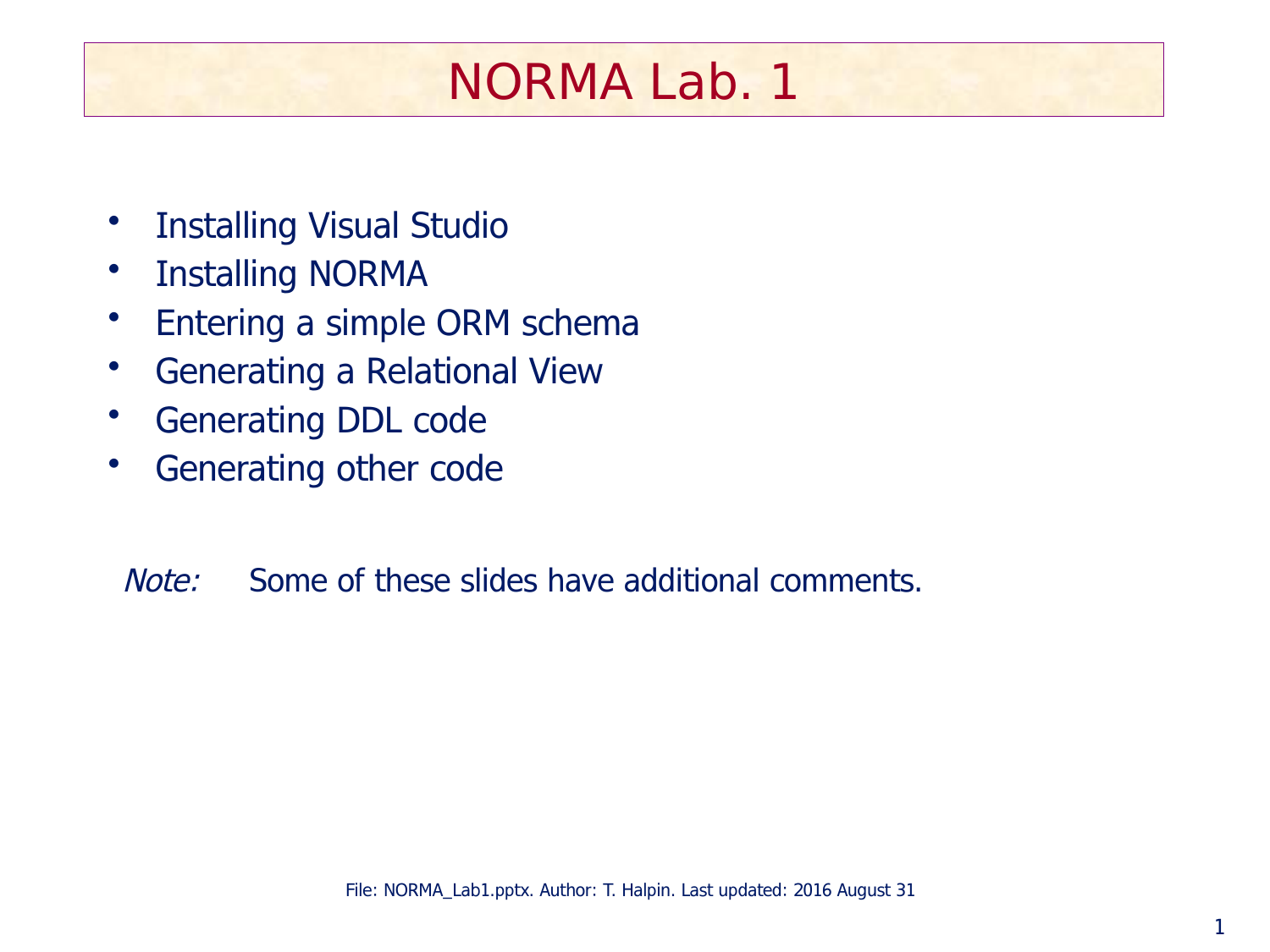

# NORMA Lab. 1
Installing Visual Studio
Installing NORMA
Entering a simple ORM schema
Generating a Relational View
Generating DDL code
Generating other code
Note: 	Some of these slides have additional comments.
File: NORMA_Lab1.pptx. Author: T. Halpin. Last updated: 2016 August 31
1